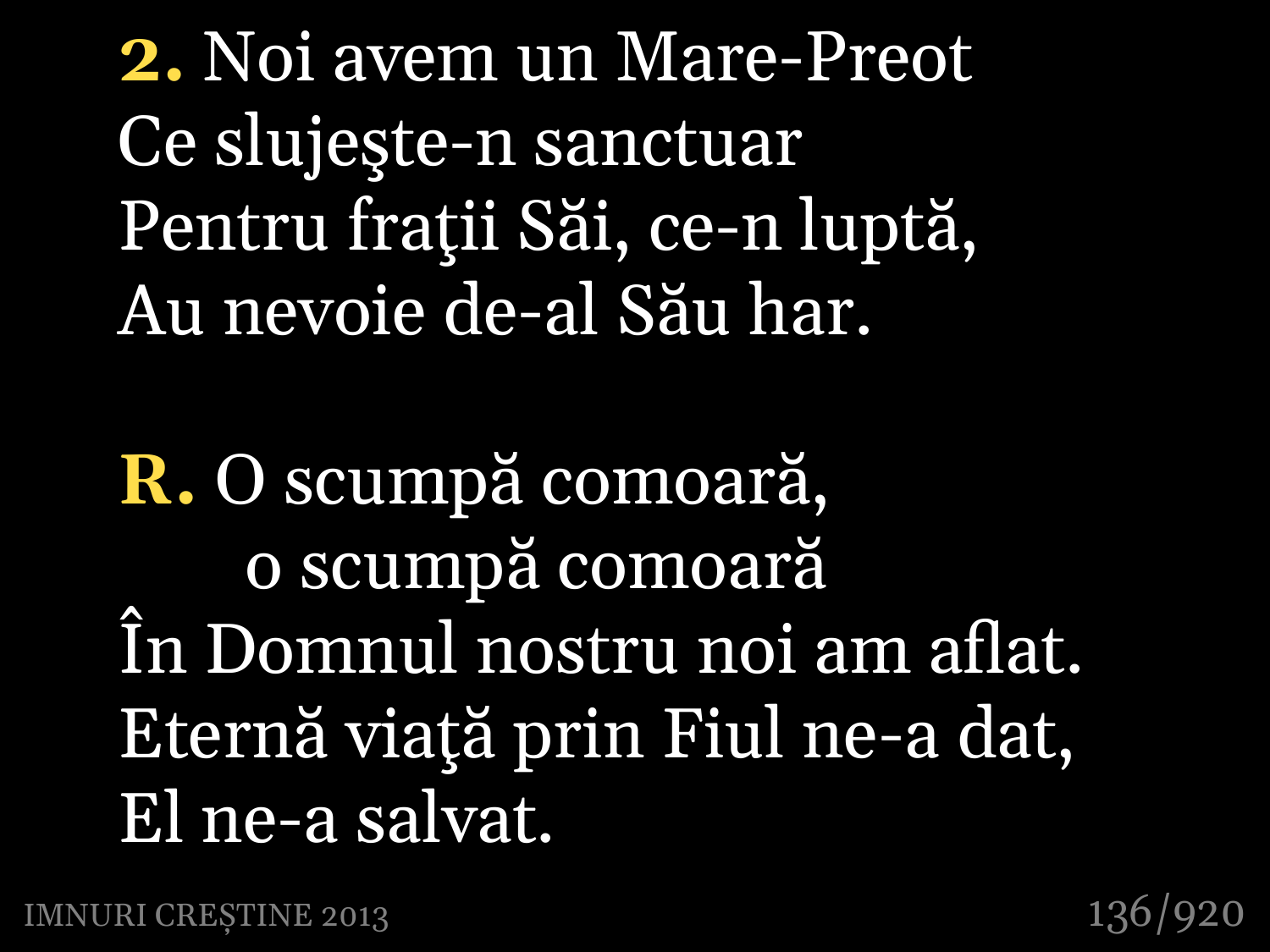

2. Noi avem un Mare-Preot
Ce slujeşte-n sanctuar
Pentru fraţii Săi, ce-n luptă,
Au nevoie de-al Său har.

R. O scumpă comoară,
	o scumpă comoară
În Domnul nostru noi am aflat.
Eternă viaţă prin Fiul ne-a dat,
El ne-a salvat.
131/920
136/920
IMNURI CREȘTINE 2013